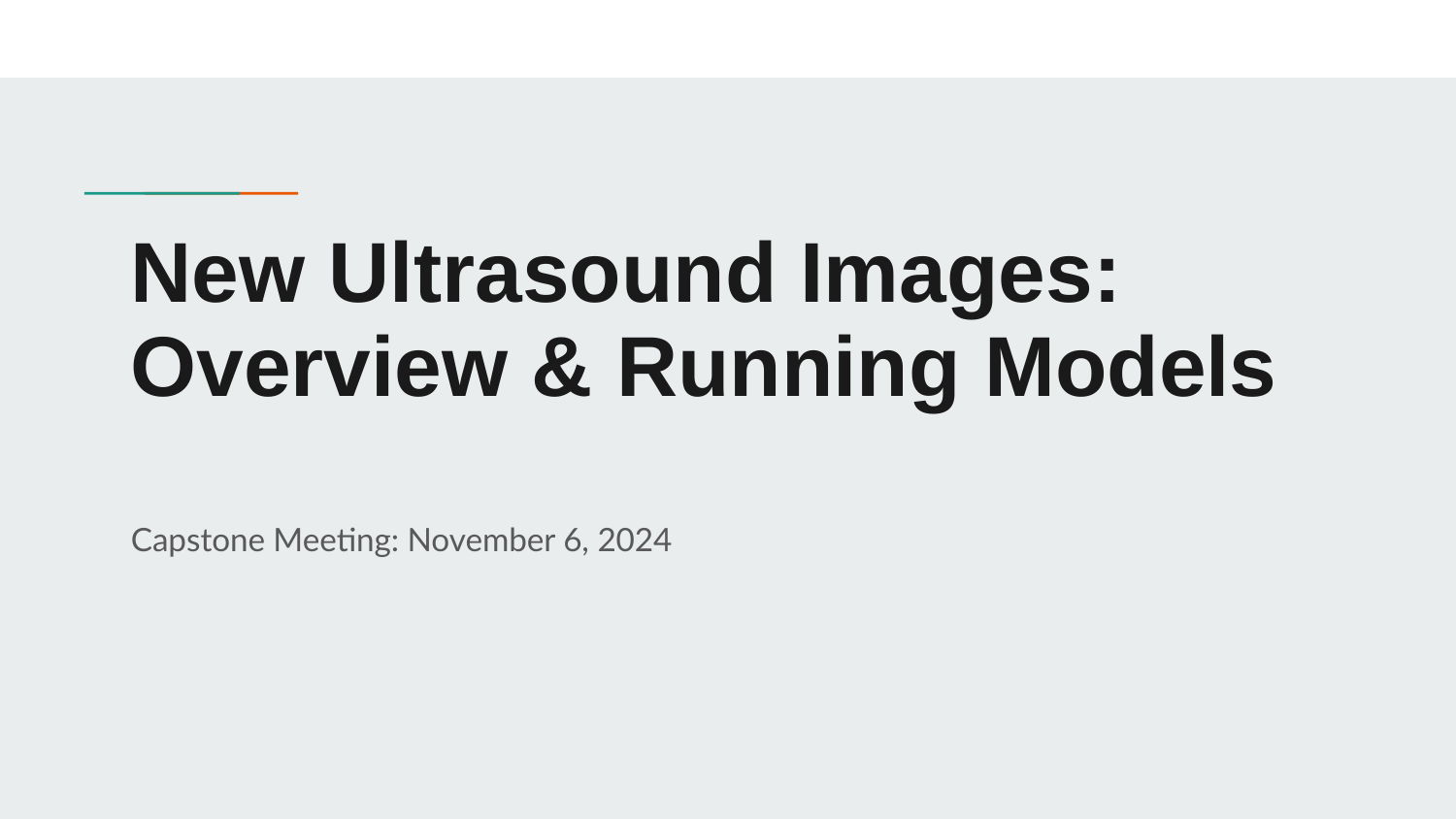

# New Ultrasound Images: Overview & Running Models
Capstone Meeting: November 6, 2024